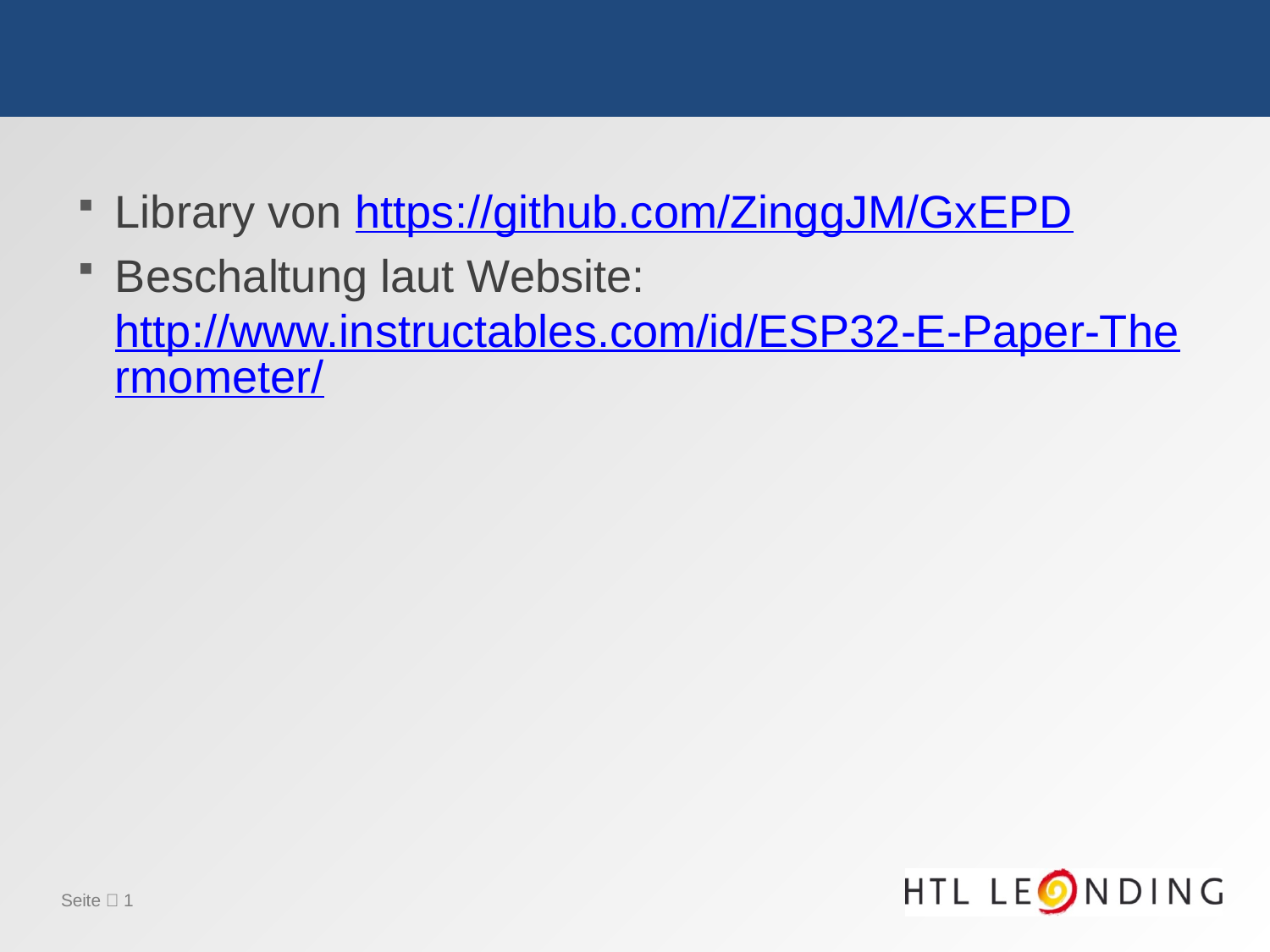

#
Library von https://github.com/ZinggJM/GxEPD
Beschaltung laut Website: http://www.instructables.com/id/ESP32-E-Paper-Thermometer/